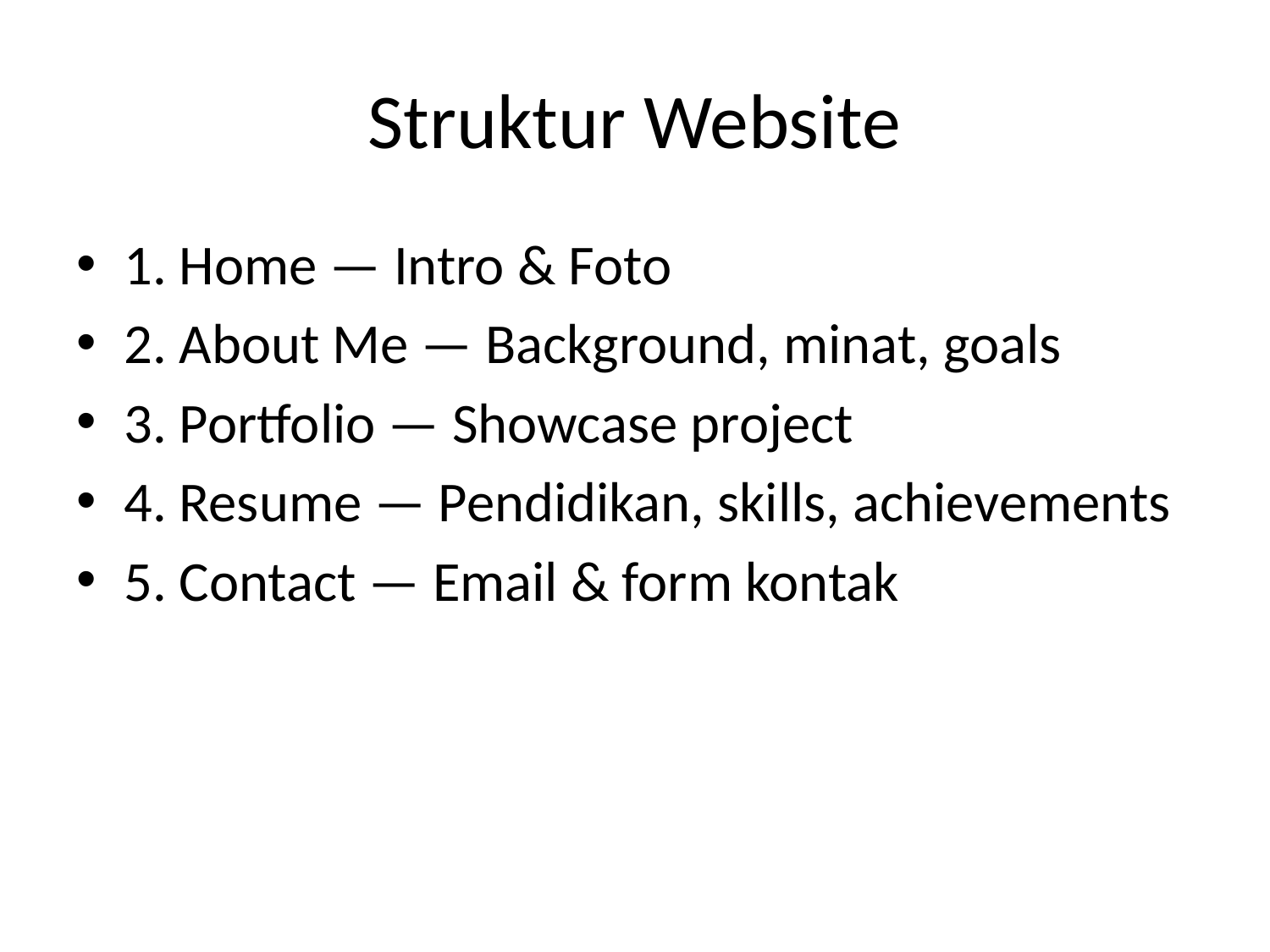

# Struktur Website
1. Home — Intro & Foto
2. About Me — Background, minat, goals
3. Portfolio — Showcase project
4. Resume — Pendidikan, skills, achievements
5. Contact — Email & form kontak